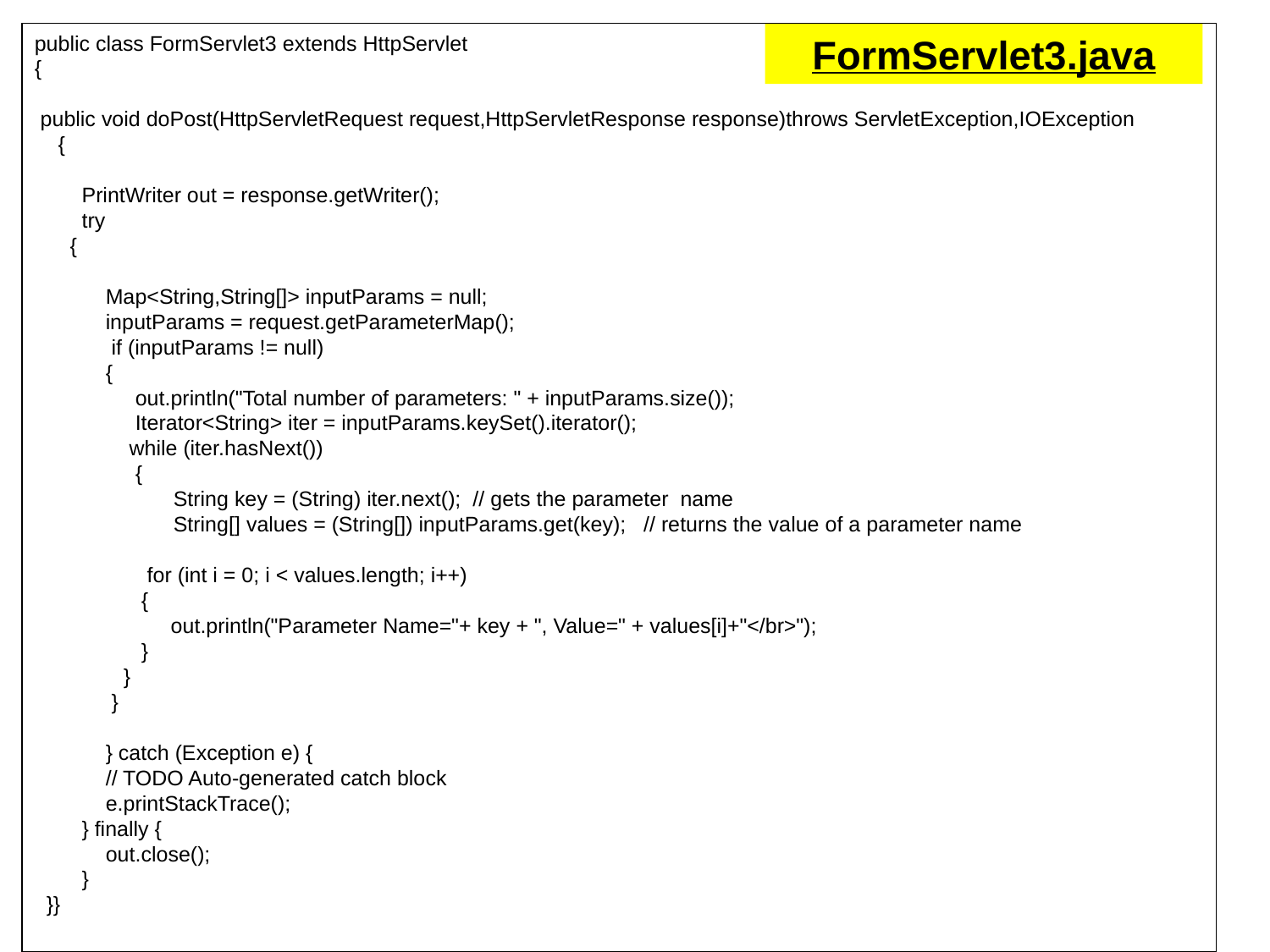

public class FormServlet3 extends HttpServlet
{

 public void doPost(HttpServletRequest request,HttpServletResponse response)throws ServletException,IOException
    {

        PrintWriter out = response.getWriter();
        try
      {

            Map<String,String[]> inputParams = null;
            inputParams = request.getParameterMap();
             if (inputParams != null)
            {
                 out.println("Total number of parameters: " + inputParams.size());
                 Iterator<String> iter = inputParams.keySet().iterator();
                while (iter.hasNext())
                 {
            	  String key = (String) iter.next();  // gets the parameter  name
             	  String[] values = (String[]) inputParams.get(key);   // returns the value of a parameter name

                   for (int i = 0; i < values.length; i++)
                  {
                       out.println("Parameter Name="+ key + ", Value=" + values[i]+"</br>");
                  }
               }
             }

            } catch (Exception e) {
            // TODO Auto-generated catch block
            e.printStackTrace();
        } finally {
            out.close();
        }
  }}
# FormServlet3.java